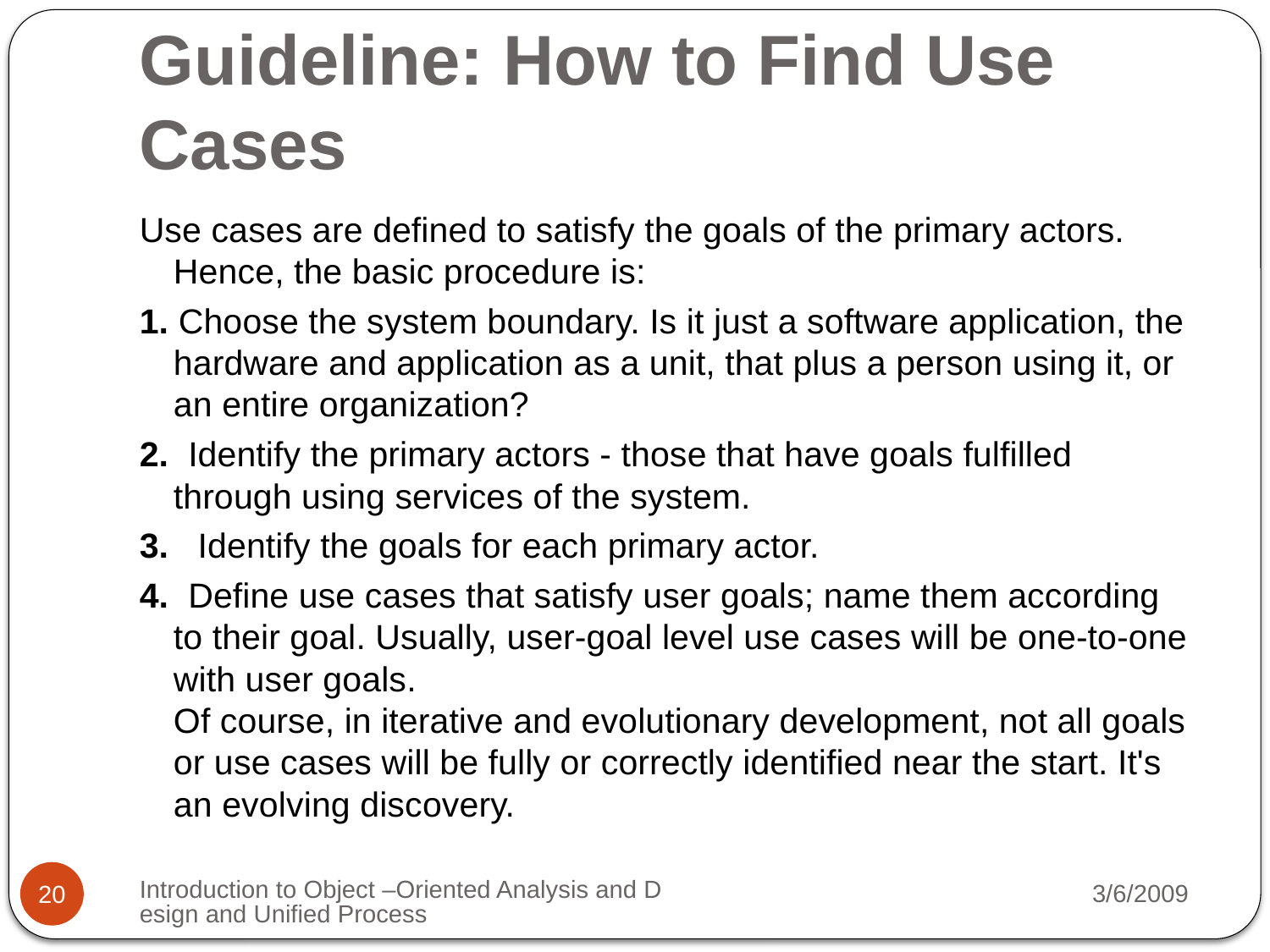

# Guideline: How to Find Use Cases
Use cases are defined to satisfy the goals of the primary actors. Hence, the basic procedure is:
1. Choose the system boundary. Is it just a software application, the hardware and application as a unit, that plus a person using it, or an entire organization?
2.  Identify the primary actors - those that have goals fulfilled through using services of the system.
3.   Identify the goals for each primary actor.
4.  Define use cases that satisfy user goals; name them according to their goal. Usually, user-goal level use cases will be one-to-one with user goals.
Of course, in iterative and evolutionary development, not all goals or use cases will be fully or correctly identified near the start. It's an evolving discovery.

Introduction to Object –Oriented Analysis and Design and Unified Process
3/6/2009
20